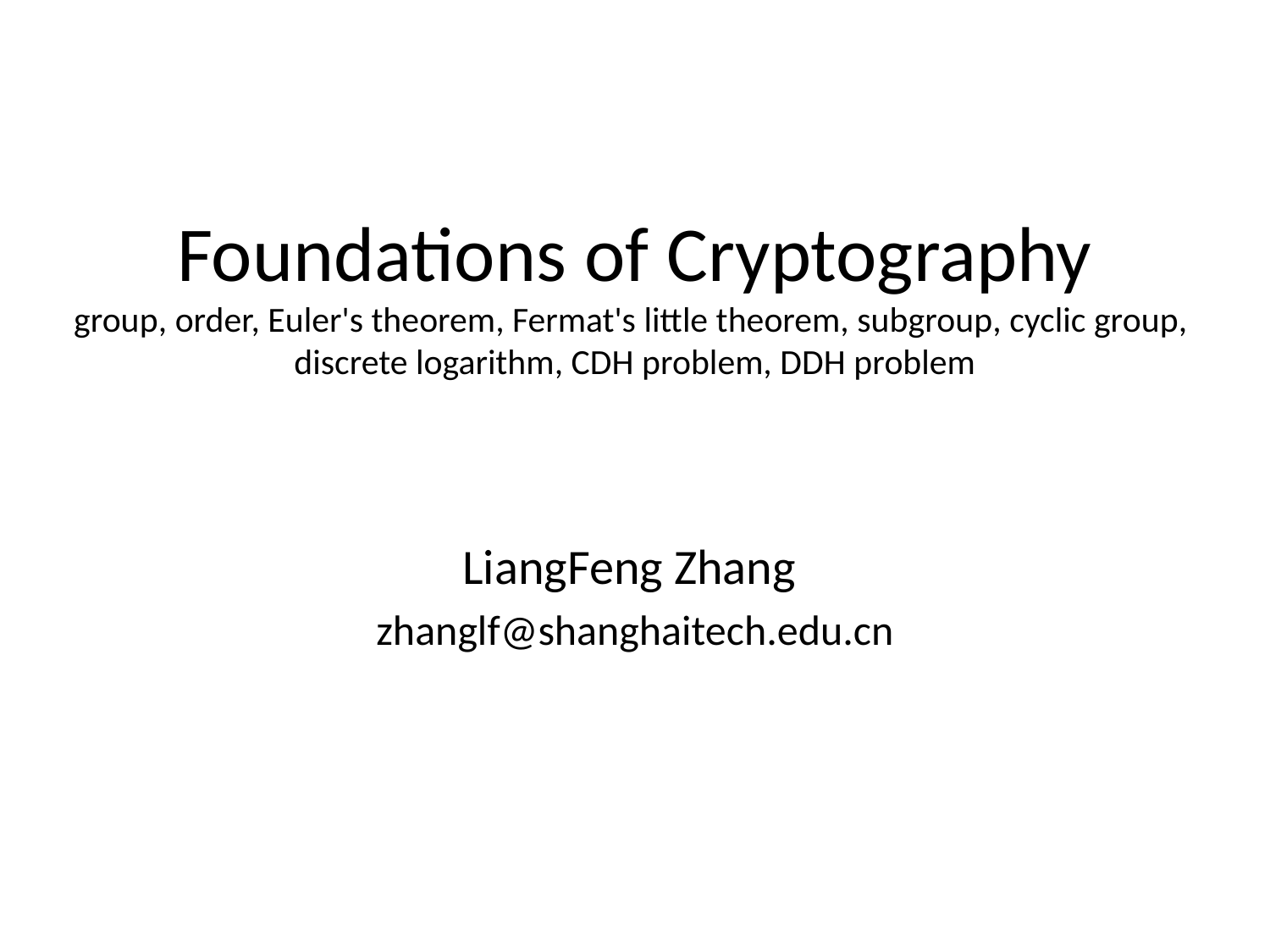

# Foundations of Cryptography group, order, Euler's theorem, Fermat's little theorem, subgroup, cyclic group, discrete logarithm, CDH problem, DDH problem
LiangFeng Zhang
zhanglf@shanghaitech.edu.cn